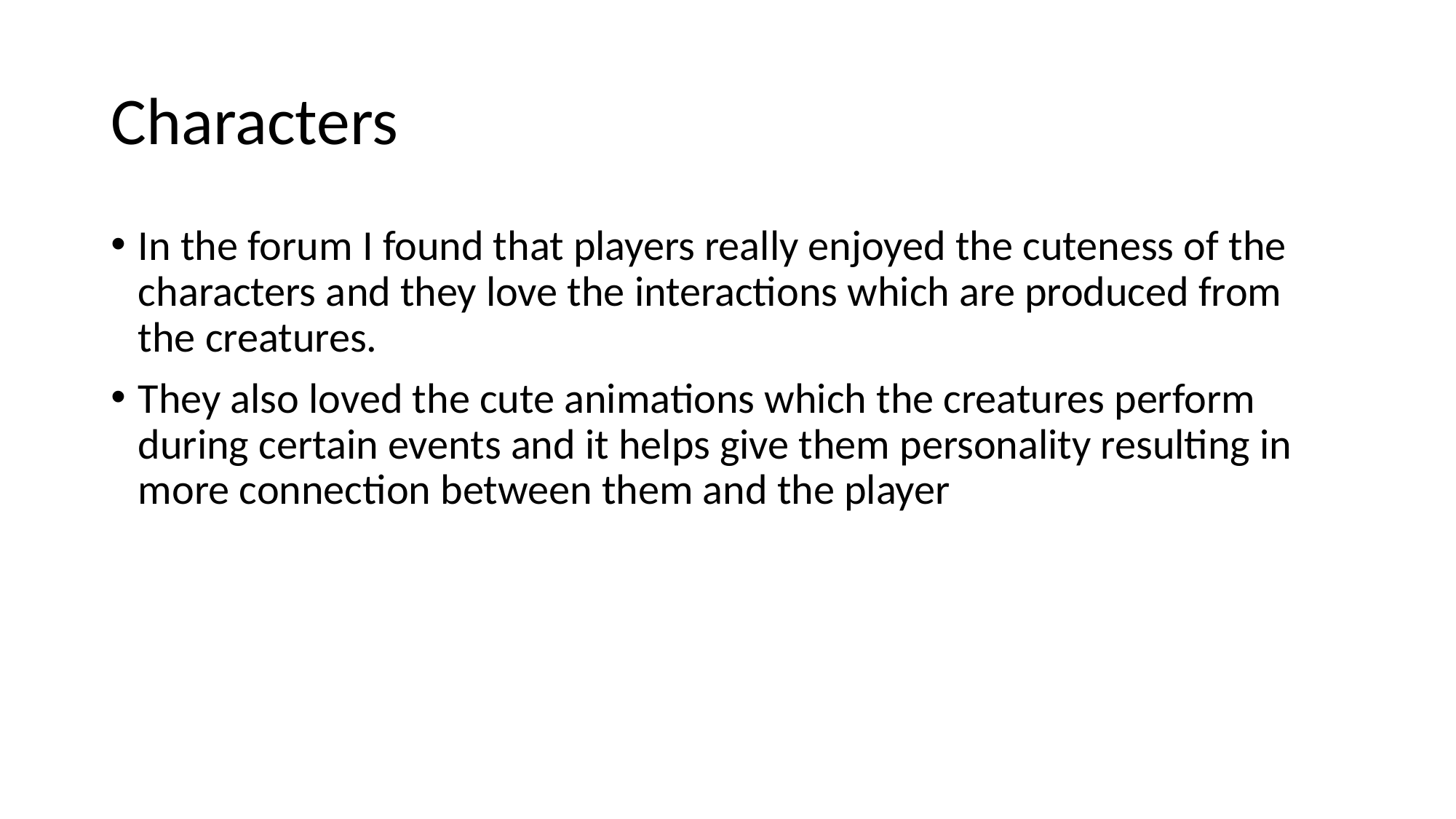

# Characters
In the forum I found that players really enjoyed the cuteness of the characters and they love the interactions which are produced from the creatures.
They also loved the cute animations which the creatures perform during certain events and it helps give them personality resulting in more connection between them and the player